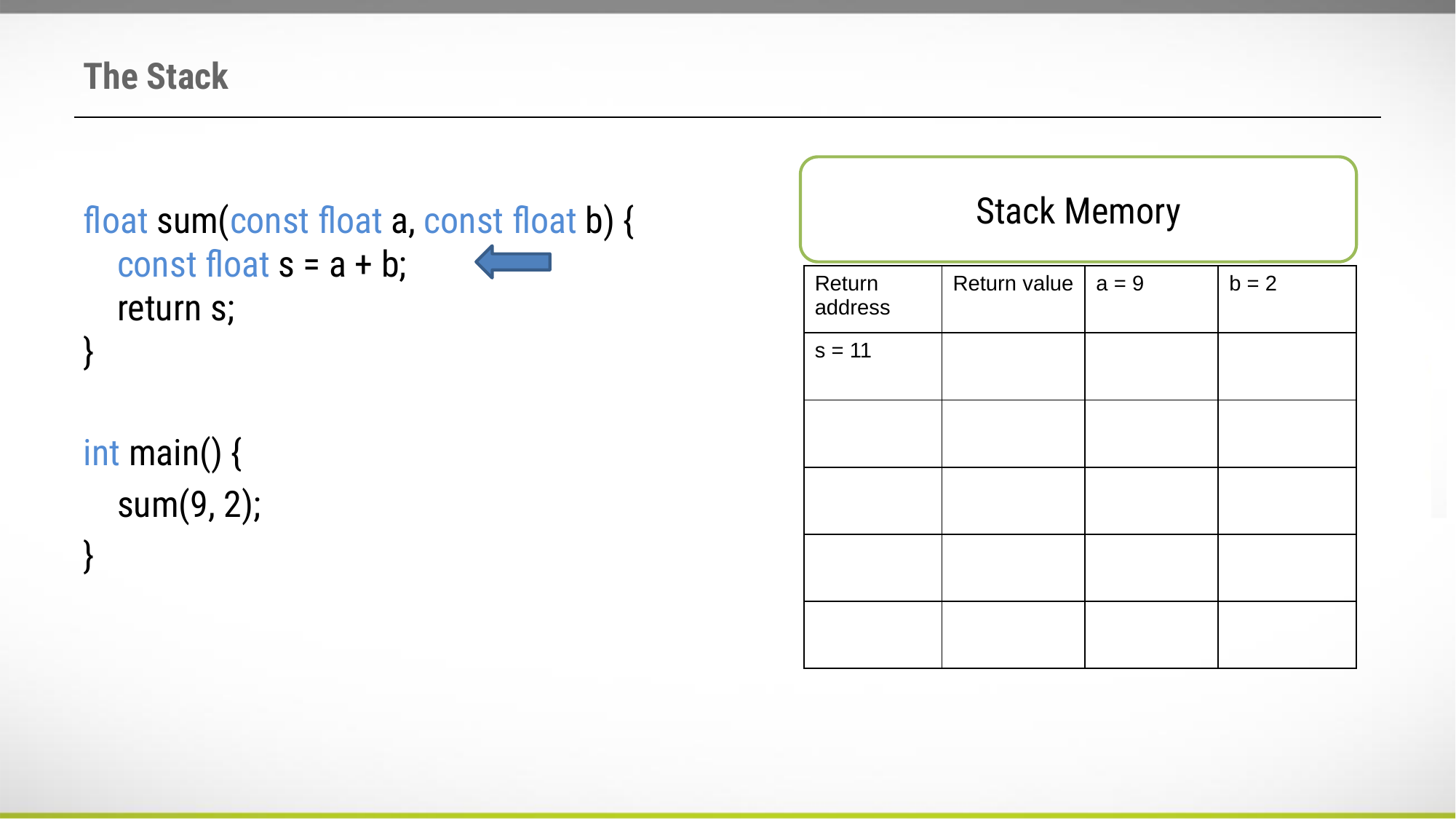

# The Stack
Stack Memory
float sum(const float a, const float b) {
    const float s = a + b;
    return s;
}

int main() {
    sum(9, 2);
}

| Return address | Return value | a = 9 | b = 2 |
| --- | --- | --- | --- |
| s = 11 |  |  |  |
|  |  |  |  |
|  |  |  |  |
|  |  |  |  |
|  |  |  |  |